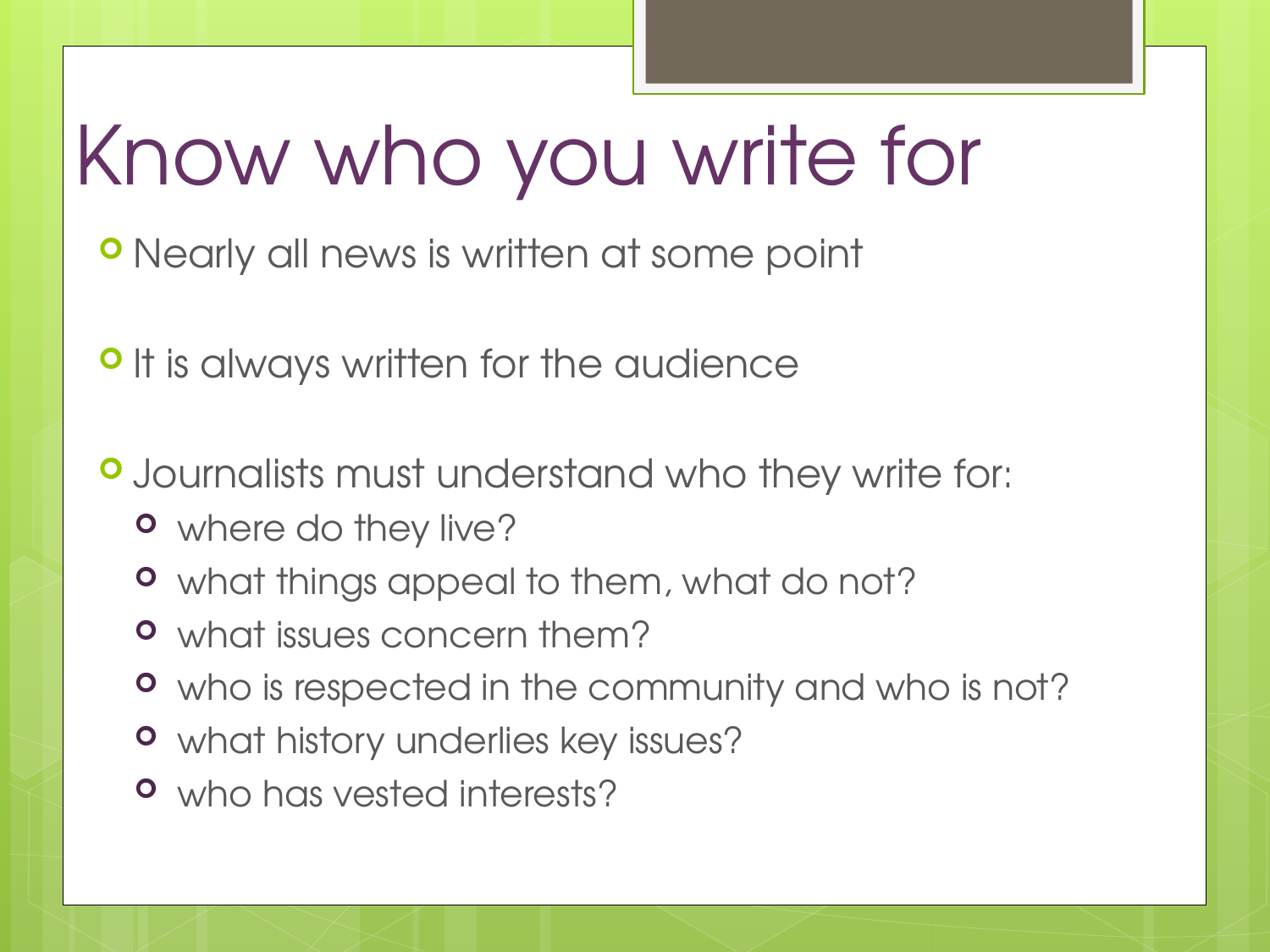

# Know who you write for
Nearly all news is written at some point

It is always written for the audience

Journalists must understand who they write for:
where do they live?
what things appeal to them, what do not?
what issues concern them?
who is respected in the community and who is not?
what history underlies key issues?
who has vested interests?